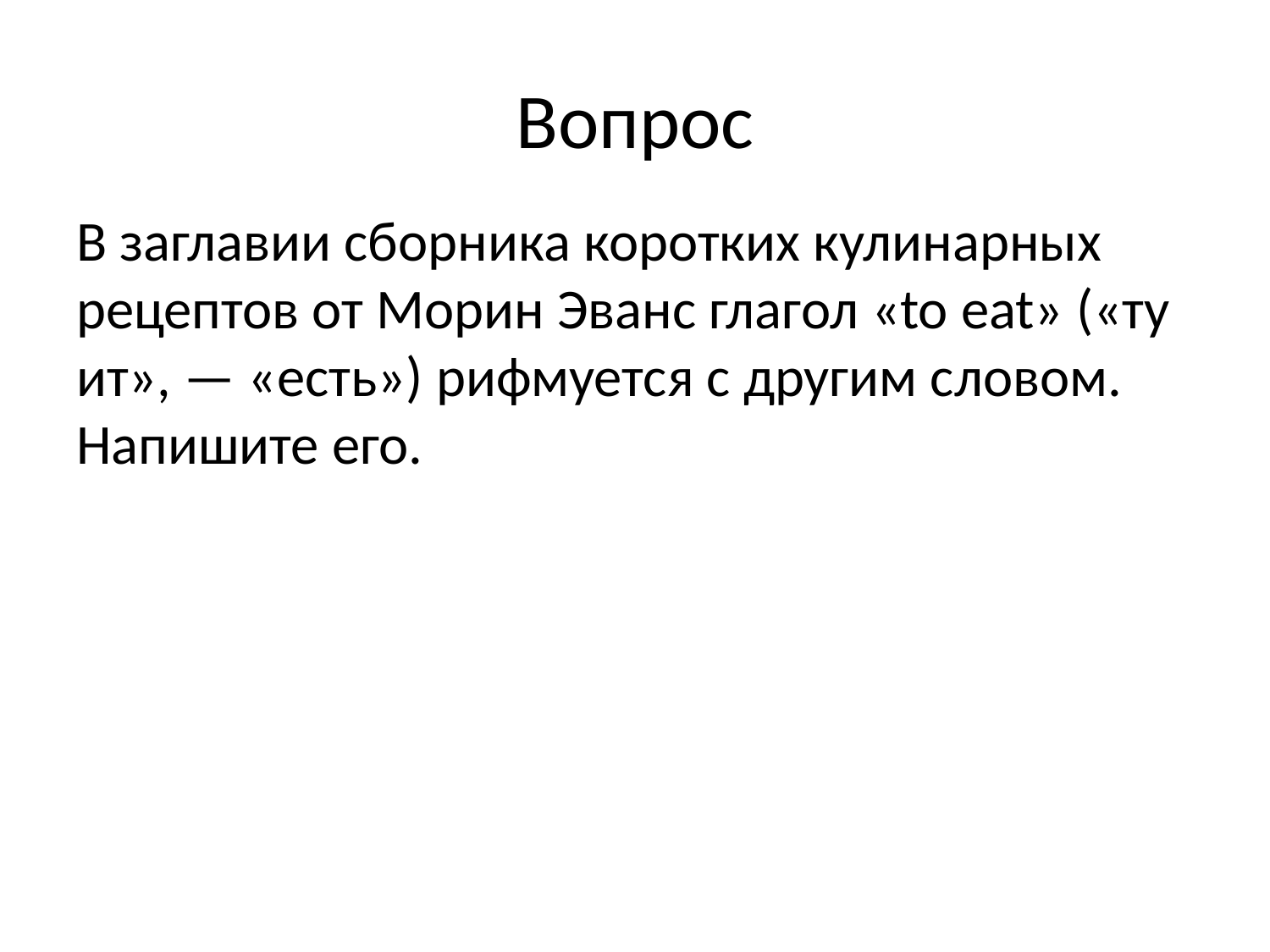

# Вопрос
В заглавии сборника коротких кулинарных рецептов от Морин Эванс глагол «to eat» («ту ит», — «есть») рифмуется с другим словом. Напишите его.